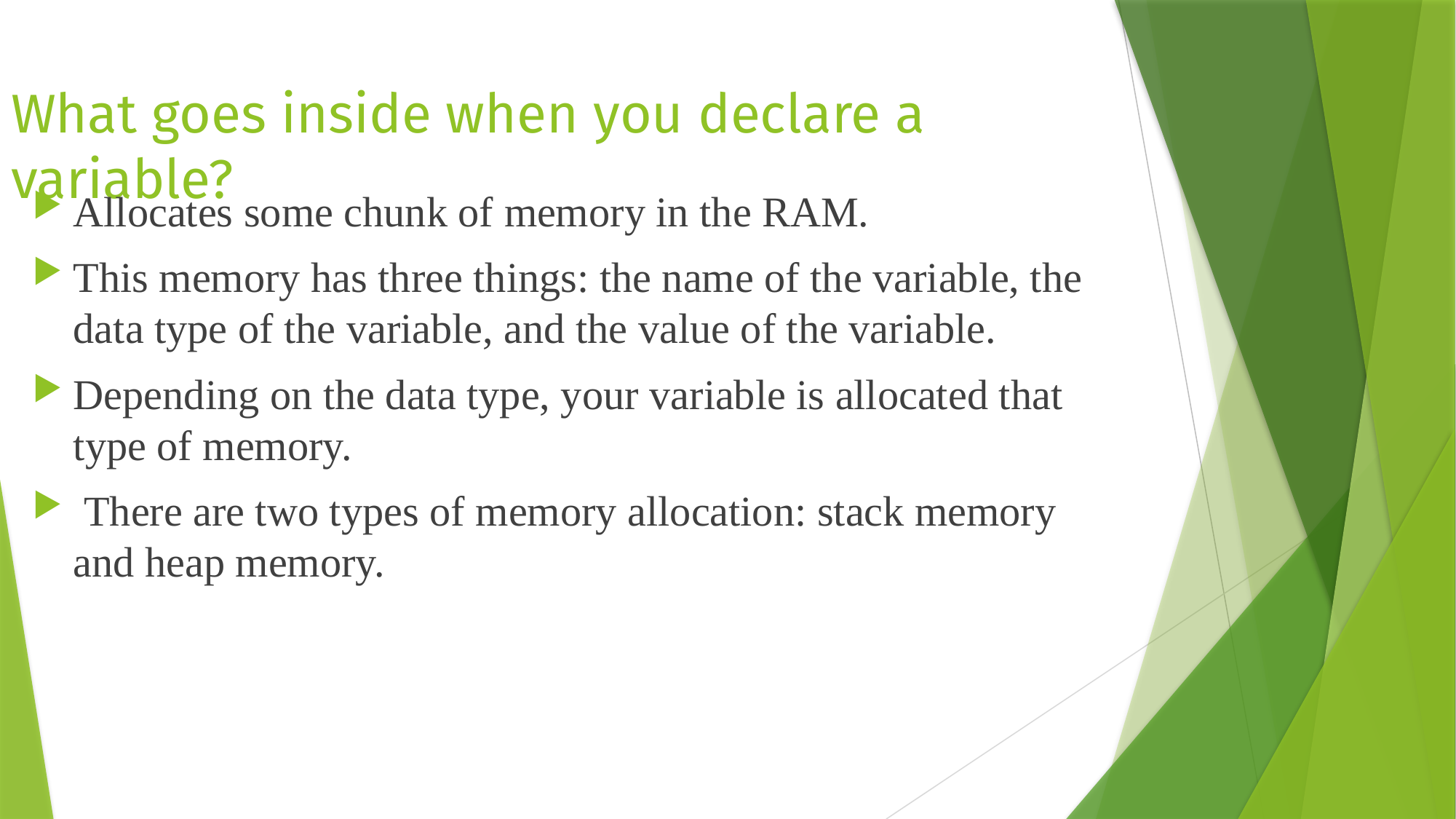

# What goes inside when you declare a variable?
Allocates some chunk of memory in the RAM.
This memory has three things: the name of the variable, the data type of the variable, and the value of the variable.
Depending on the data type, your variable is allocated that type of memory.
 There are two types of memory allocation: stack memory and heap memory.